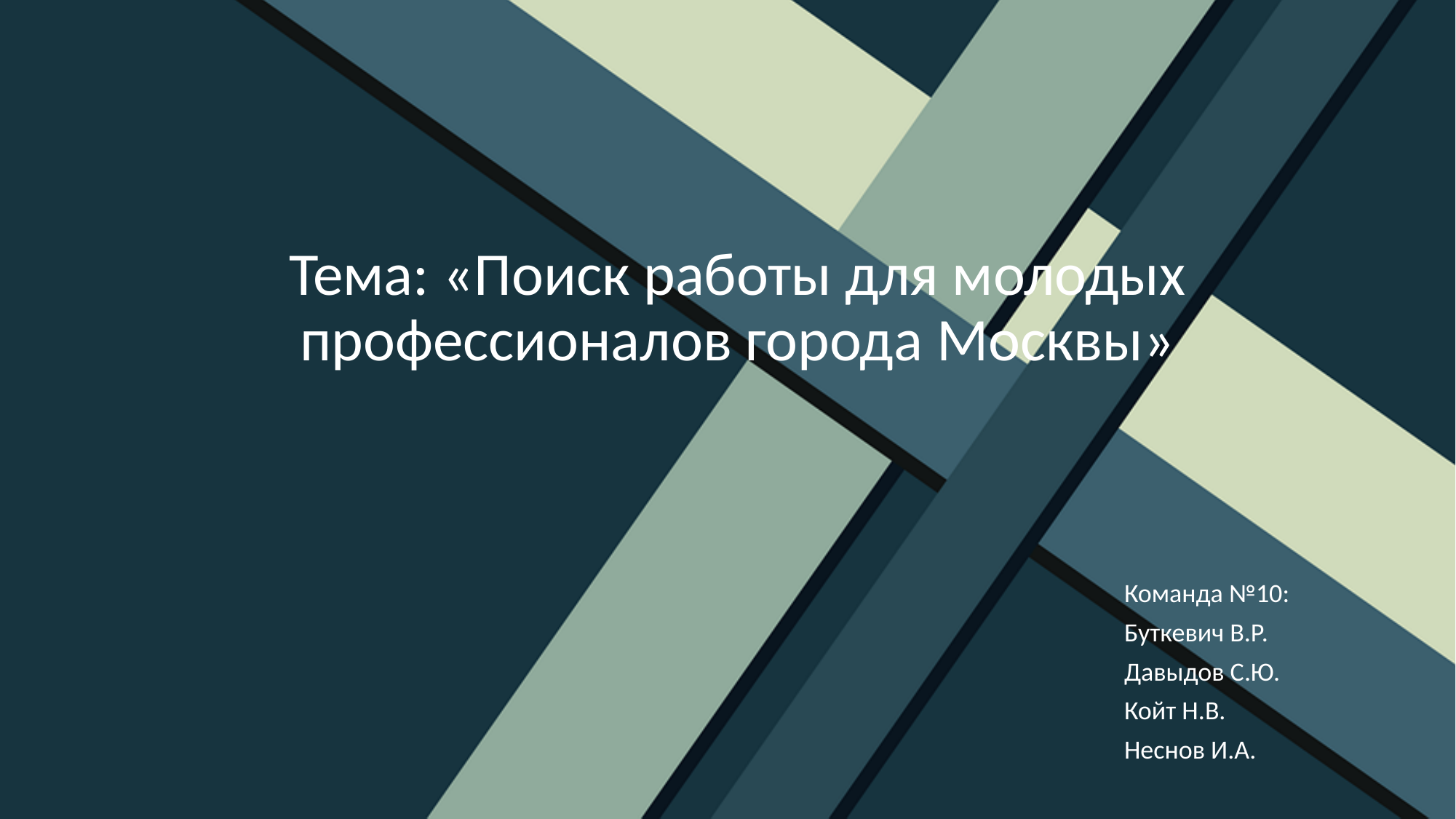

# Тема: «Поиск работы для молодых профессионалов города Москвы»
Команда №10:
Буткевич В.Р.
Давыдов С.Ю.
Койт Н.В.
Неснов И.А.